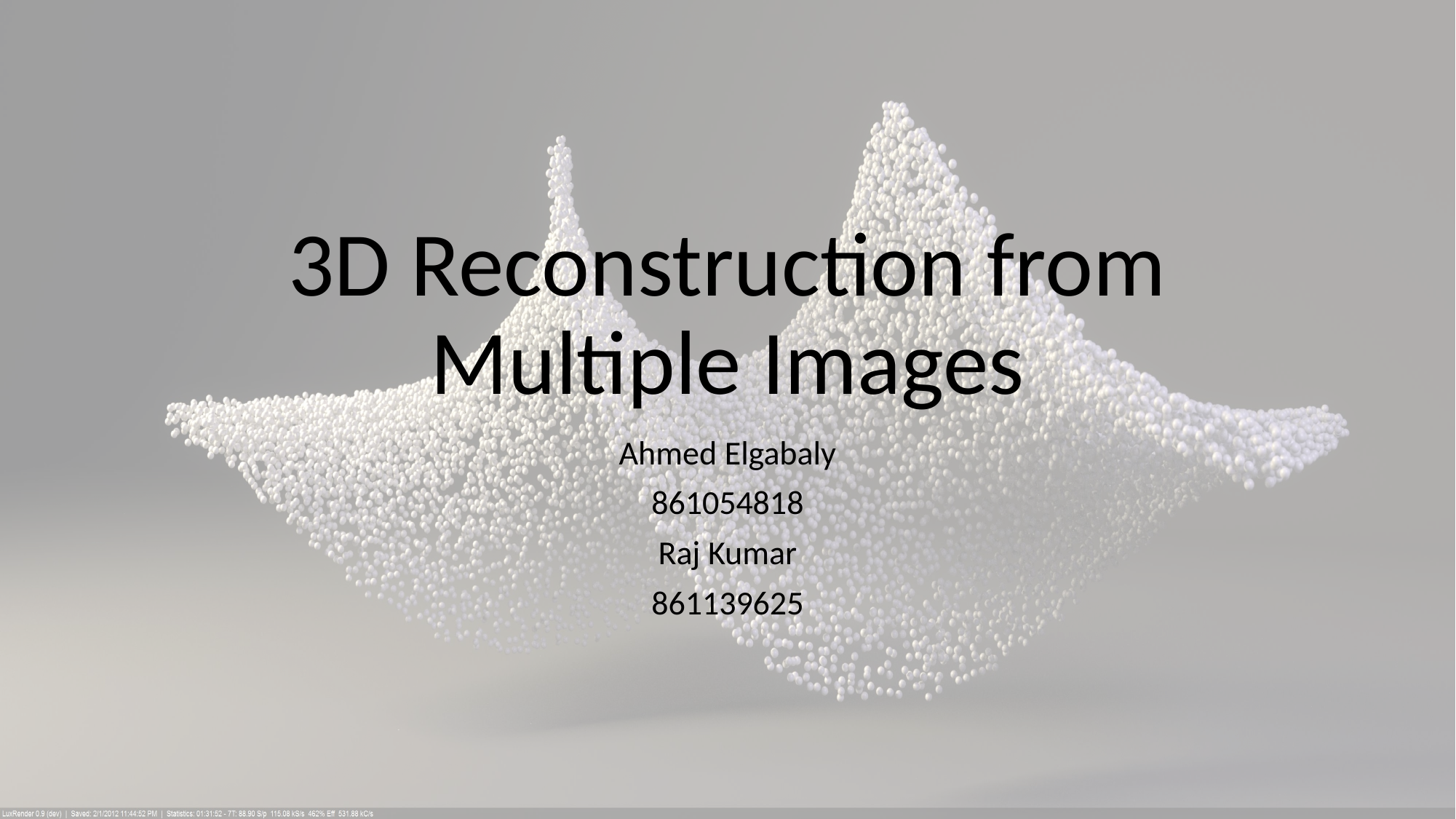

# 3D Reconstruction from Multiple Images
Ahmed Elgabaly
861054818
Raj Kumar
861139625